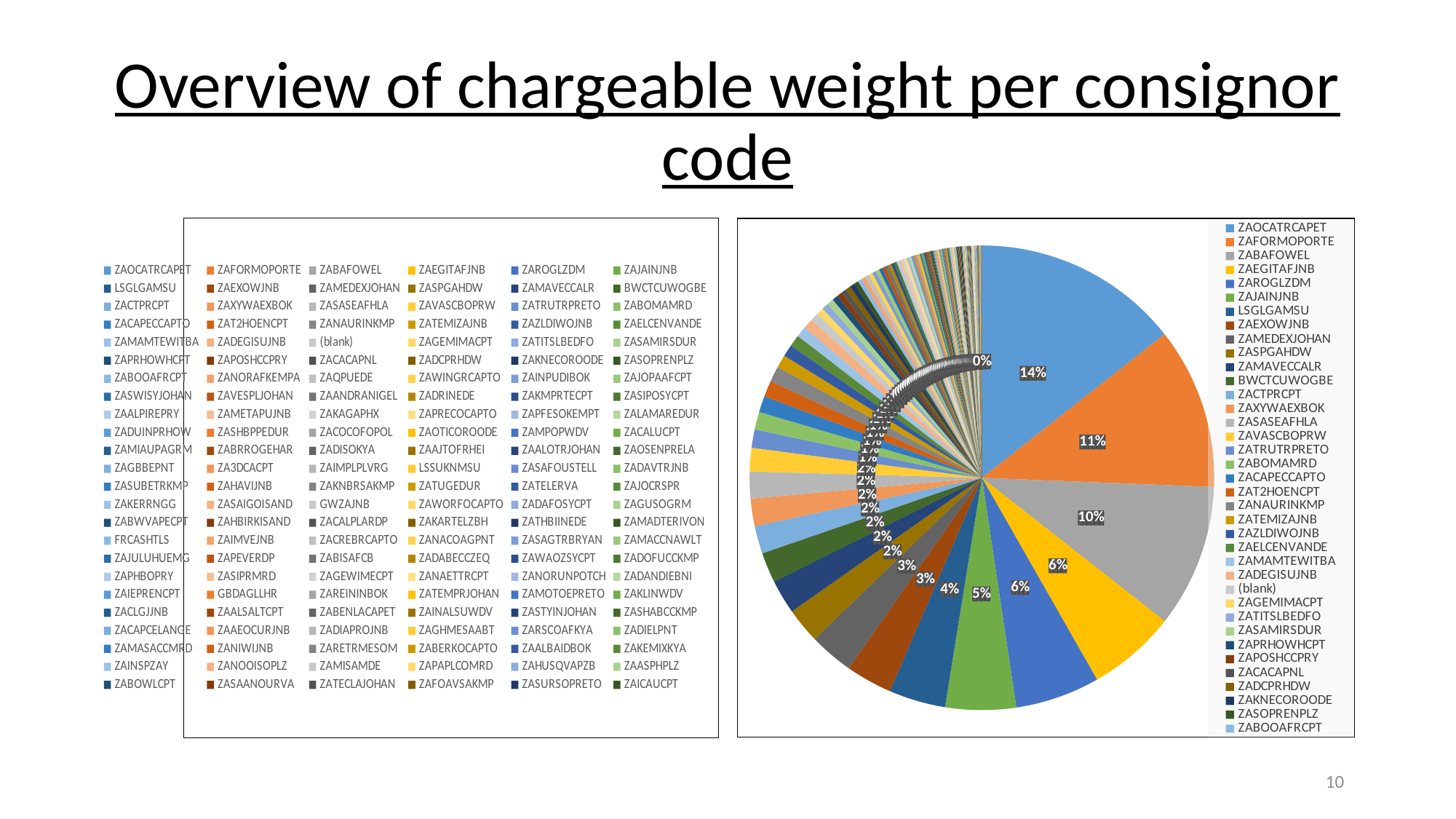

# Overview of chargeable weight per consignor code

### Chart

| Category | ZAOCATRCAPET | ZAFORMOPORTE | ZABAFOWEL | ZAEGITAFJNB | ZAROGLZDM | ZAJAINJNB | LSGLGAMSU | ZAEXOWJNB | ZAMEDEXJOHAN | ZASPGAHDW | ZAMAVECCALR | BWCTCUWOGBE | ZACTPRCPT | ZAXYWAEXBOK | ZASASEAFHLA | ZAVASCBOPRW | ZATRUTRPRETO | ZABOMAMRD | ZACAPECCAPTO | ZAT2HOENCPT | ZANAURINKMP | ZATEMIZAJNB | ZAZLDIWOJNB | ZAELCENVANDE | ZAMAMTEWITBA | ZADEGISUJNB | (blank) | ZAGEMIMACPT | ZATITSLBEDFO | ZASAMIRSDUR | ZAPRHOWHCPT | ZAPOSHCCPRY | ZACACAPNL | ZADCPRHDW | ZAKNECOROODE | ZASOPRENPLZ | ZABOOAFRCPT | ZANORAFKEMPA | ZAQPUEDE | ZAWINGRCAPTO | ZAINPUDIBOK | ZAJOPAAFCPT | ZASWISYJOHAN | ZAVESPLJOHAN | ZAANDRANIGEL | ZADRINEDE | ZAKMPRTECPT | ZASIPOSYCPT | ZAALPIREPRY | ZAMETAPUJNB | ZAKAGAPHX | ZAPRECOCAPTO | ZAPFESOKEMPT | ZALAMAREDUR | ZADUINPRHOW | ZASHBPPEDUR | ZACOCOFOPOL | ZAOTICOROODE | ZAMPOPWDV | ZACALUCPT | ZAMIAUPAGRM | ZABRROGEHAR | ZADISOKYA | ZAAJTOFRHEI | ZAALOTRJOHAN | ZAOSENPRELA | ZAGBBEPNT | ZA3DCACPT | ZAIMPLPLVRG | LSSUKNMSU | ZASAFOUSTELL | ZADAVTRJNB | ZASUBETRKMP | ZAHAVIJNB | ZAKNBRSAKMP | ZATUGEDUR | ZATELERVA | ZAJOCRSPR | ZAKERRNGG | ZASAIGOISAND | GWZAJNB | ZAWORFOCAPTO | ZADAFOSYCPT | ZAGUSOGRM | ZABWVAPECPT | ZAHBIRKISAND | ZACALPLARDP | ZAKARTELZBH | ZATHBIINEDE | ZAMADTERIVON | FRCASHTLS | ZAIMVEJNB | ZACREBRCAPTO | ZANACOAGPNT | ZASAGTRBRYAN | ZAMACCNAWLT | ZAJULUHUEMG | ZAPEVERDP | ZABISAFCB | ZADABECCZEQ | ZAWAOZSYCPT | ZADOFUCCKMP | ZAPHBOPRY | ZASIPRMRD | ZAGEWIMECPT | ZANAETTRCPT | ZANORUNPOTCH | ZADANDIEBNI | ZAIEPRENCPT | GBDAGLLHR | ZAREININBOK | ZATEMPRJOHAN | ZAMOTOEPRETO | ZAKLINWDV | ZACLGJJNB | ZAALSALTCPT | ZABENLACAPET | ZAINALSUWDV | ZASTYINJOHAN | ZASHABCCKMP | ZACAPCELANGE | ZAAEOCURJNB | ZADIAPROJNB | ZAGHMESAABT | ZARSCOAFKYA | ZADIELPNT | ZAMASACCMRD | ZANIWIJNB | ZARETRMESOM | ZABERKOCAPTO | ZAALBAIDBOK | ZAKEMIXKYA | ZAINSPZAY | ZANOOISOPLZ | ZAMISAMDE | ZAPAPLCOMRD | ZAHUSQVAPZB | ZAASPHPLZ | ZABOWLCPT | ZASAANOURVA | ZATECLAJOHAN | ZAFOAVSAKMP | ZASURSOPRETO | ZAICAUCPT |
|---|---|---|---|---|---|---|---|---|---|---|---|---|---|---|---|---|---|---|---|---|---|---|---|---|---|---|---|---|---|---|---|---|---|---|---|---|---|---|---|---|---|---|---|---|---|---|---|---|---|---|---|---|---|---|---|---|---|---|---|---|---|---|---|---|---|---|---|---|---|---|---|---|---|---|---|---|---|---|---|---|---|---|---|---|---|---|---|---|---|---|---|---|---|---|---|---|---|---|---|---|---|---|---|---|---|---|---|---|---|---|---|---|---|---|---|---|---|---|---|---|---|---|---|---|---|---|---|---|---|---|---|---|---|---|---|---|---|---|---|---|---|---|---|---|
| Total | 26435.167 | 20630.168999999998 | 18280.0 | 11310.001 | 10809.333999999999 | 9015.999 | 7245.0 | 5923.167 | 5668.8330000000005 | 4495.0 | 4373.0 | 3859.0 | 3545.0 | 3493.167 | 3432.52 | 2993.0 | 2351.0 | 2256.0 | 2075.0 | 2034.02 | 2006.0 | 1665.0 | 1507.0 | 1500.0 | 1356.5 | 1327.833 | 1045.0 | 908.0 | 858.0 | 851.0 | 770.5 | 672.6270000000001 | 656.0 | 650.667 | 600.0 | 572.0 | 535.0 | 529.0 | 524.0 | 494.16599999999994 | 481.333 | 479.2 | 447.0 | 427.0 | 425.66700000000003 | 378.0 | 367.0 | 361.66700000000003 | 360.5 | 356.0 | 320.0 | 314.0 | 311.0 | 310.0 | 281.0 | 274.0 | 266.0 | 262.334 | 261.0 | 250.0 | 243.167 | 241.0 | 204.0 | 199.333 | 194.0 | 192.0 | 186.0 | 184.833 | 183.5 | 180.0 | 179.5 | 177.0 | 175.0 | 165.167 | 162.0 | 160.0 | 157.333 | 146.5 | 144.0 | 143.0 | 141.834 | 140.0 | 139.167 | 137.0 | 137.0 | 130.0 | 126.833 | 119.667 | 116.667 | 114.833 | 112.0 | 108.0 | 106.0 | 106.0 | 106.0 | 97.167 | 90.0 | 90.0 | 89.0 | 87.0 | 84.5 | 80.3 | 80.0 | 77.0 | 76.5 | 75.7 | 75.0 | 71.2 | 69.0 | 57.0 | 55.0 | 52.0 | 51.0 | 45.0 | 45.0 | 41.0 | 40.0 | 40.0 | 34.0 | 32.5 | 32.167 | 32.0 | 31.0 | 31.0 | 27.0 | 24.0 | 23.5 | 22.5 | 22.0 | 13.0 | 12.5 | 12.0 | 11.333 | 11.0 | 9.0 | 7.0 | 7.0 | 6.167 | 4.0 | 4.0 | 3.0 | 1.0 | 0.5 | 0.0 |

### Chart

| Category | Total |
|---|---|
| ZAOCATRCAPET | 26435.167 |
| ZAFORMOPORTE | 20630.168999999998 |
| ZABAFOWEL | 18280.0 |
| ZAEGITAFJNB | 11310.001 |
| ZAROGLZDM | 10809.333999999999 |
| ZAJAINJNB | 9015.999 |
| LSGLGAMSU | 7245.0 |
| ZAEXOWJNB | 5923.167 |
| ZAMEDEXJOHAN | 5668.8330000000005 |
| ZASPGAHDW | 4495.0 |
| ZAMAVECCALR | 4373.0 |
| BWCTCUWOGBE | 3859.0 |
| ZACTPRCPT | 3545.0 |
| ZAXYWAEXBOK | 3493.167 |
| ZASASEAFHLA | 3432.52 |
| ZAVASCBOPRW | 2993.0 |
| ZATRUTRPRETO | 2351.0 |
| ZABOMAMRD | 2256.0 |
| ZACAPECCAPTO | 2075.0 |
| ZAT2HOENCPT | 2034.02 |
| ZANAURINKMP | 2006.0 |
| ZATEMIZAJNB | 1665.0 |
| ZAZLDIWOJNB | 1507.0 |
| ZAELCENVANDE | 1500.0 |
| ZAMAMTEWITBA | 1356.5 |
| ZADEGISUJNB | 1327.833 |
| (blank) | 1045.0 |
| ZAGEMIMACPT | 908.0 |
| ZATITSLBEDFO | 858.0 |
| ZASAMIRSDUR | 851.0 |
| ZAPRHOWHCPT | 770.5 |
| ZAPOSHCCPRY | 672.6270000000001 |
| ZACACAPNL | 656.0 |
| ZADCPRHDW | 650.667 |
| ZAKNECOROODE | 600.0 |
| ZASOPRENPLZ | 572.0 |
| ZABOOAFRCPT | 535.0 |
| ZANORAFKEMPA | 529.0 |
| ZAQPUEDE | 524.0 |
| ZAWINGRCAPTO | 494.16599999999994 |
| ZAINPUDIBOK | 481.333 |
| ZAJOPAAFCPT | 479.2 |
| ZASWISYJOHAN | 447.0 |
| ZAVESPLJOHAN | 427.0 |
| ZAANDRANIGEL | 425.66700000000003 |
| ZADRINEDE | 378.0 |
| ZAKMPRTECPT | 367.0 |
| ZASIPOSYCPT | 361.66700000000003 |
| ZAALPIREPRY | 360.5 |
| ZAMETAPUJNB | 356.0 |
| ZAKAGAPHX | 320.0 |
| ZAPRECOCAPTO | 314.0 |
| ZAPFESOKEMPT | 311.0 |
| ZALAMAREDUR | 310.0 |
| ZADUINPRHOW | 281.0 |
| ZASHBPPEDUR | 274.0 |
| ZACOCOFOPOL | 266.0 |
| ZAOTICOROODE | 262.334 |
| ZAMPOPWDV | 261.0 |
| ZACALUCPT | 250.0 |
| ZAMIAUPAGRM | 243.167 |
| ZABRROGEHAR | 241.0 |
| ZADISOKYA | 204.0 |
| ZAAJTOFRHEI | 199.333 |
| ZAALOTRJOHAN | 194.0 |
| ZAOSENPRELA | 192.0 |
| ZAGBBEPNT | 186.0 |
| ZA3DCACPT | 184.833 |
| ZAIMPLPLVRG | 183.5 |
| LSSUKNMSU | 180.0 |
| ZASAFOUSTELL | 179.5 |
| ZADAVTRJNB | 177.0 |
| ZASUBETRKMP | 175.0 |
| ZAHAVIJNB | 165.167 |
| ZAKNBRSAKMP | 162.0 |
| ZATUGEDUR | 160.0 |
| ZATELERVA | 157.333 |
| ZAJOCRSPR | 146.5 |
| ZAKERRNGG | 144.0 |
| ZASAIGOISAND | 143.0 |
| GWZAJNB | 141.834 |
| ZAWORFOCAPTO | 140.0 |
| ZADAFOSYCPT | 139.167 |
| ZAGUSOGRM | 137.0 |
| ZABWVAPECPT | 137.0 |
| ZAHBIRKISAND | 130.0 |
| ZACALPLARDP | 126.833 |
| ZAKARTELZBH | 119.667 |
| ZATHBIINEDE | 116.667 |
| ZAMADTERIVON | 114.833 |
| FRCASHTLS | 112.0 |
| ZAIMVEJNB | 108.0 |
| ZACREBRCAPTO | 106.0 |
| ZANACOAGPNT | 106.0 |
| ZASAGTRBRYAN | 106.0 |
| ZAMACCNAWLT | 97.167 |
| ZAJULUHUEMG | 90.0 |
| ZAPEVERDP | 90.0 |
| ZABISAFCB | 89.0 |
| ZADABECCZEQ | 87.0 |
| ZAWAOZSYCPT | 84.5 |
| ZADOFUCCKMP | 80.3 |
| ZAPHBOPRY | 80.0 |
| ZASIPRMRD | 77.0 |
| ZAGEWIMECPT | 76.5 |
| ZANAETTRCPT | 75.7 |
| ZANORUNPOTCH | 75.0 |
| ZADANDIEBNI | 71.2 |
| ZAIEPRENCPT | 69.0 |
| GBDAGLLHR | 57.0 |
| ZAREININBOK | 55.0 |
| ZATEMPRJOHAN | 52.0 |
| ZAMOTOEPRETO | 51.0 |
| ZAKLINWDV | 45.0 |
| ZACLGJJNB | 45.0 |
| ZAALSALTCPT | 41.0 |
| ZABENLACAPET | 40.0 |
| ZAINALSUWDV | 40.0 |
| ZASTYINJOHAN | 34.0 |
| ZASHABCCKMP | 32.5 |
| ZACAPCELANGE | 32.167 |
| ZAAEOCURJNB | 32.0 |
| ZADIAPROJNB | 31.0 |
| ZAGHMESAABT | 31.0 |
| ZARSCOAFKYA | 27.0 |
| ZADIELPNT | 24.0 |
| ZAMASACCMRD | 23.5 |
| ZANIWIJNB | 22.5 |
| ZARETRMESOM | 22.0 |
| ZABERKOCAPTO | 13.0 |
| ZAALBAIDBOK | 12.5 |
| ZAKEMIXKYA | 12.0 |
| ZAINSPZAY | 11.333 |
| ZANOOISOPLZ | 11.0 |
| ZAMISAMDE | 9.0 |
| ZAPAPLCOMRD | 7.0 |
| ZAHUSQVAPZB | 7.0 |
| ZAASPHPLZ | 6.167 |
| ZABOWLCPT | 4.0 |
| ZASAANOURVA | 4.0 |
| ZATECLAJOHAN | 3.0 |
| ZAFOAVSAKMP | 1.0 |
| ZASURSOPRETO | 0.5 |
| ZAICAUCPT | 0.0 |
10